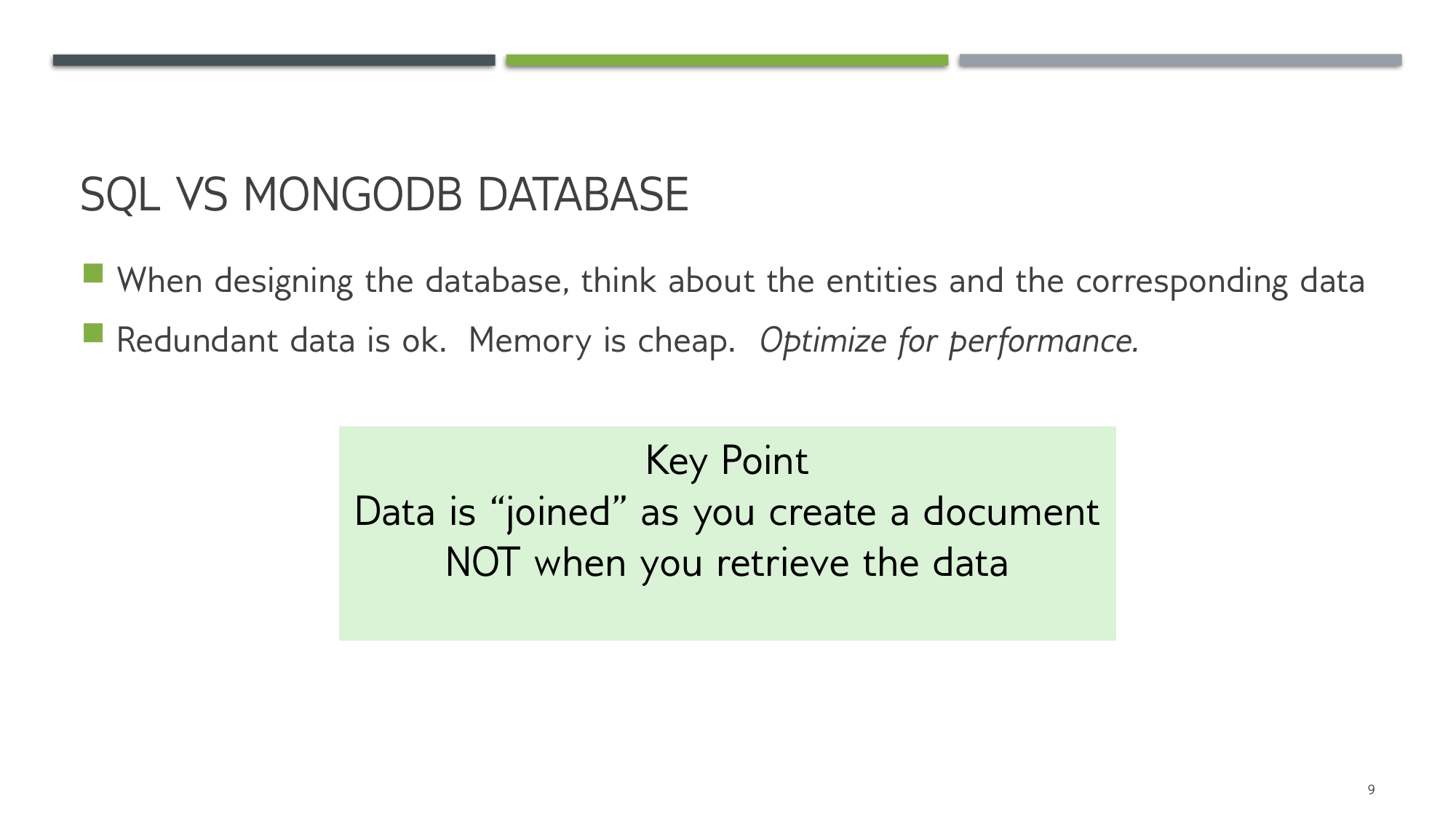

# SQL vs mongoDB database
When designing the database, think about the entities and the corresponding data
Redundant data is ok.  Memory is cheap.  Optimize for performance.

Key Point
Data is “joined” as you create a document NOT when you retrieve the data

9